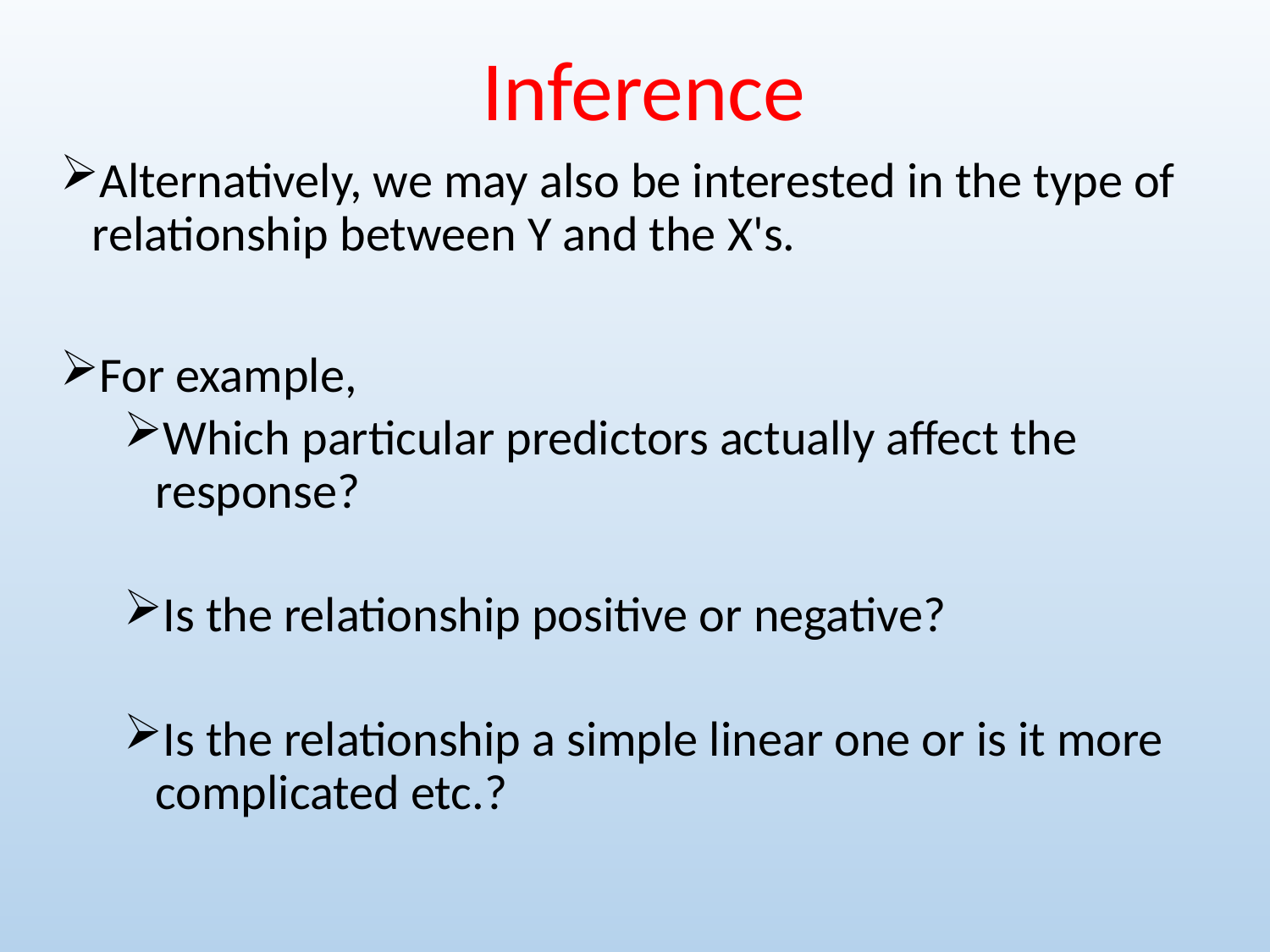

Inference
Alternatively, we may also be interested in the type of relationship between Y and the X's.

For example,
Which particular predictors actually affect the response?

Is the relationship positive or negative?

Is the relationship a simple linear one or is it more complicated etc.?